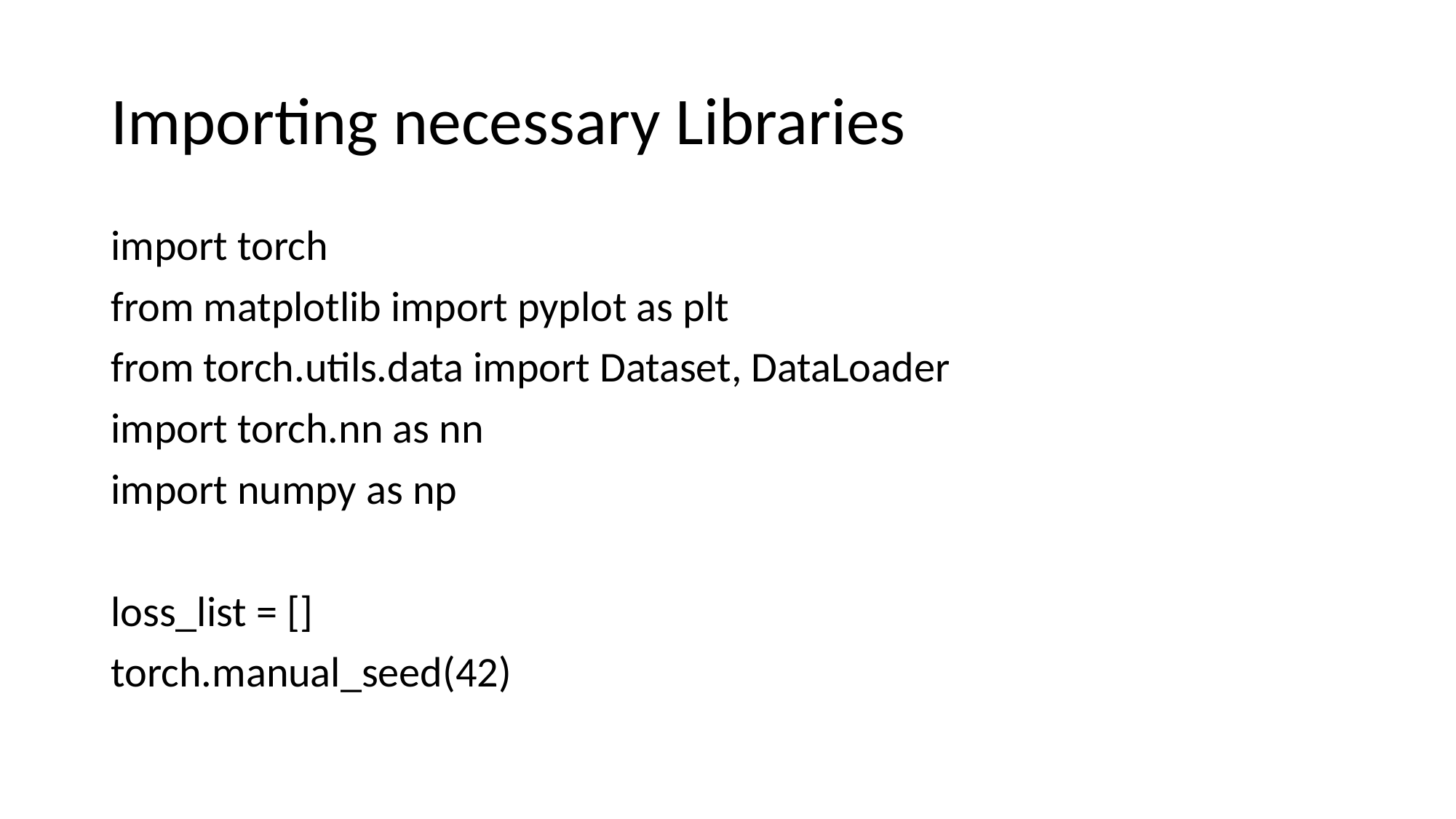

# Importing necessary Libraries
import torch
from matplotlib import pyplot as plt
from torch.utils.data import Dataset, DataLoader
import torch.nn as nn
import numpy as np

loss_list = []
torch.manual_seed(42)